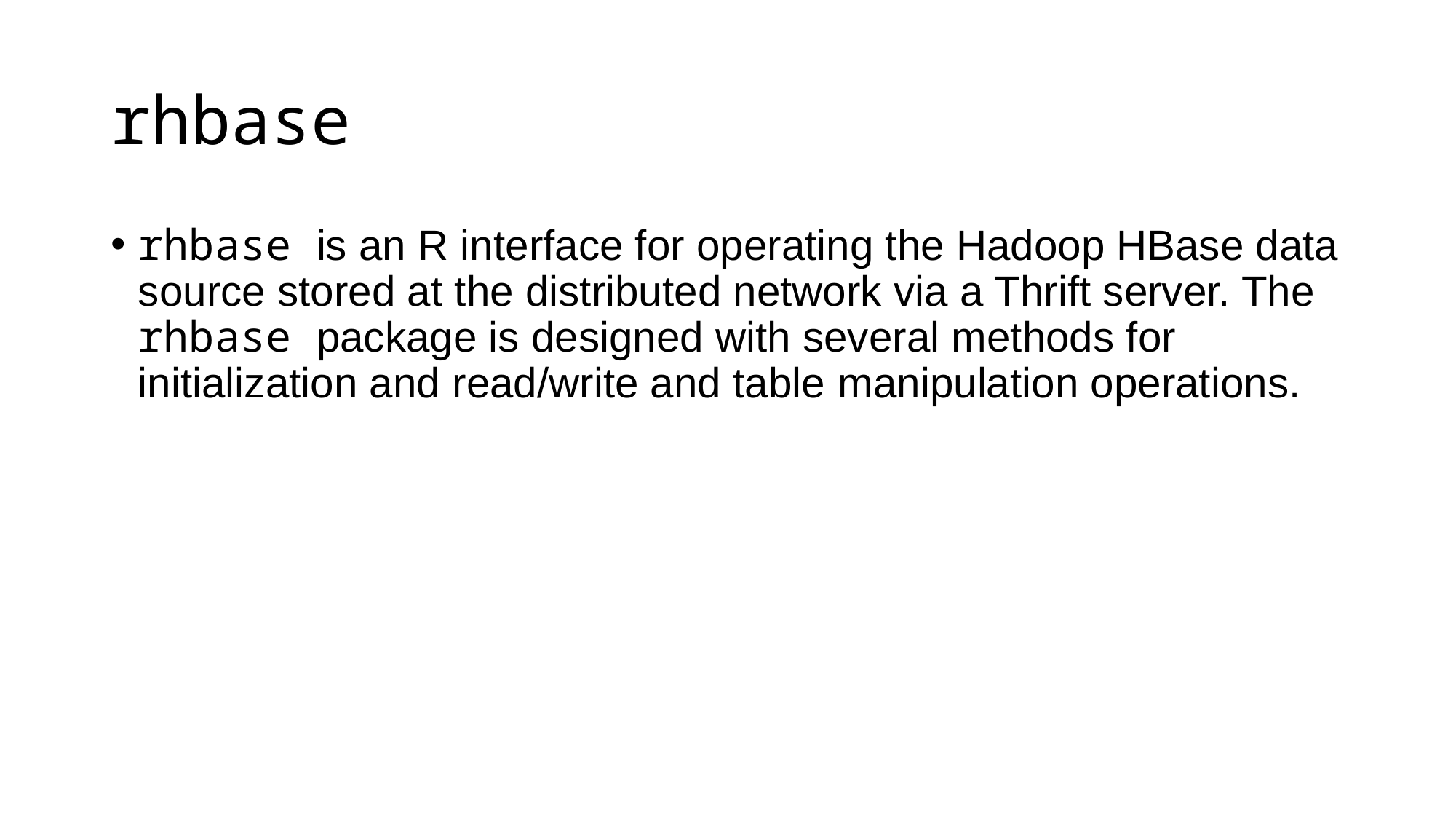

# rhbase
rhbase is an R interface for operating the Hadoop HBase data source stored at the distributed network via a Thrift server. The rhbase package is designed with several methods for initialization and read/write and table manipulation operations.